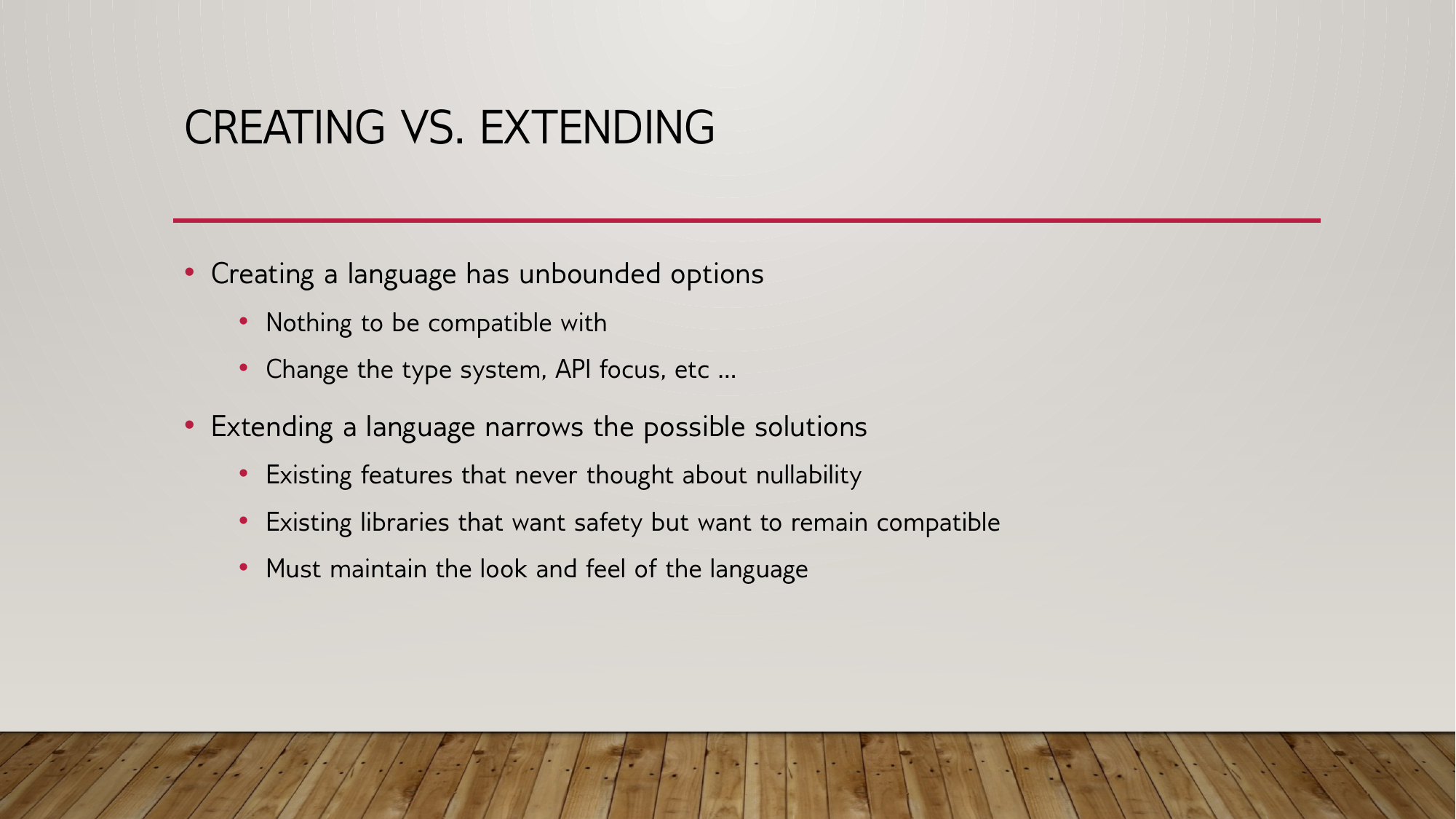

# Creating vs. Extending
Creating a language has unbounded options
Nothing to be compatible with
Change the type system, API focus, etc …
Extending a language narrows the possible solutions
Existing features that never thought about nullability
Existing libraries that want safety but want to remain compatible
Must maintain the look and feel of the language